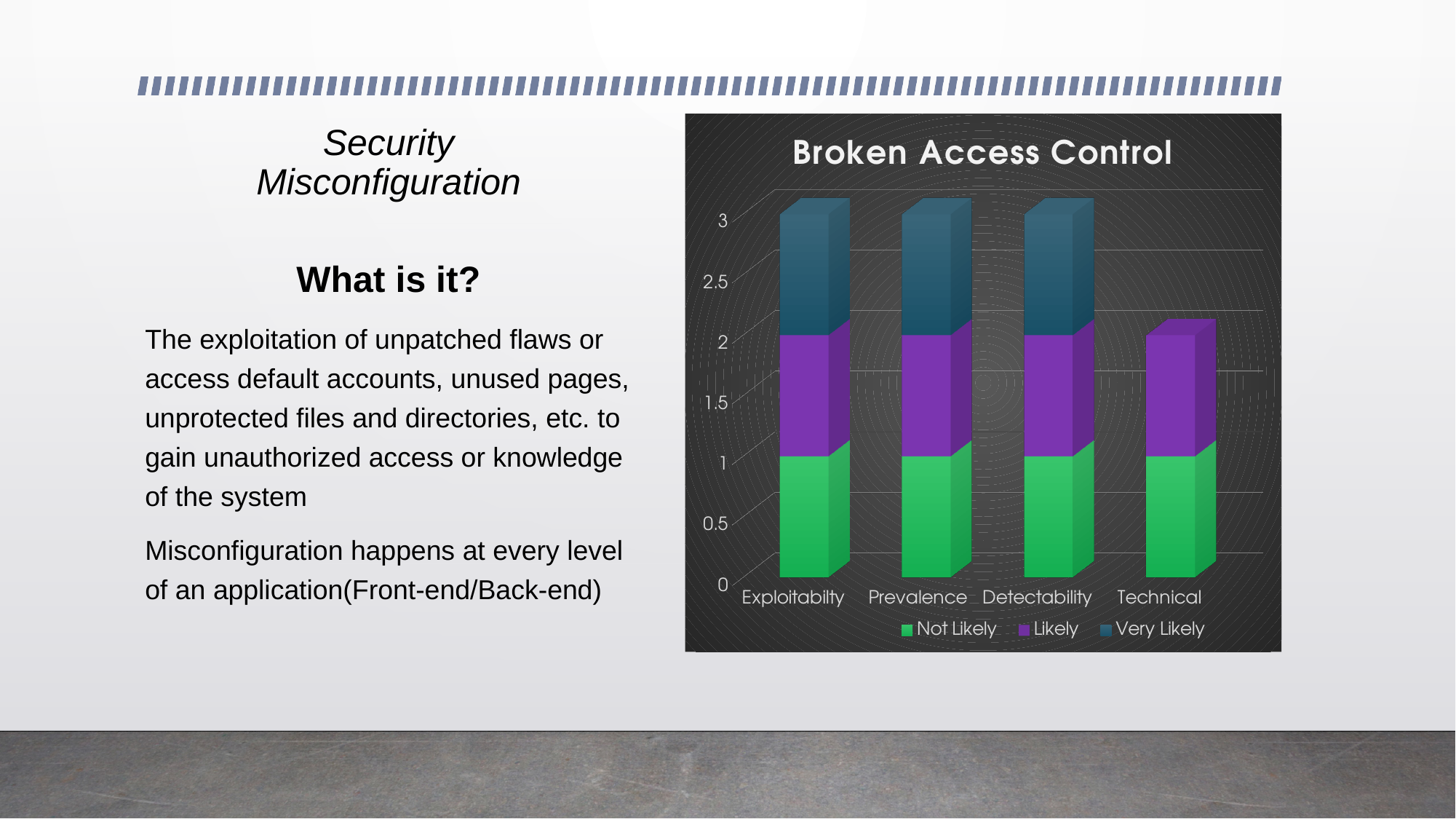

[unsupported chart]

# Security Misconfiguration
What is it?
The exploitation of unpatched flaws or access default accounts, unused pages, unprotected files and directories, etc. to gain unauthorized access or knowledge of the system
Misconfiguration happens at every level of an application(Front-end/Back-end)